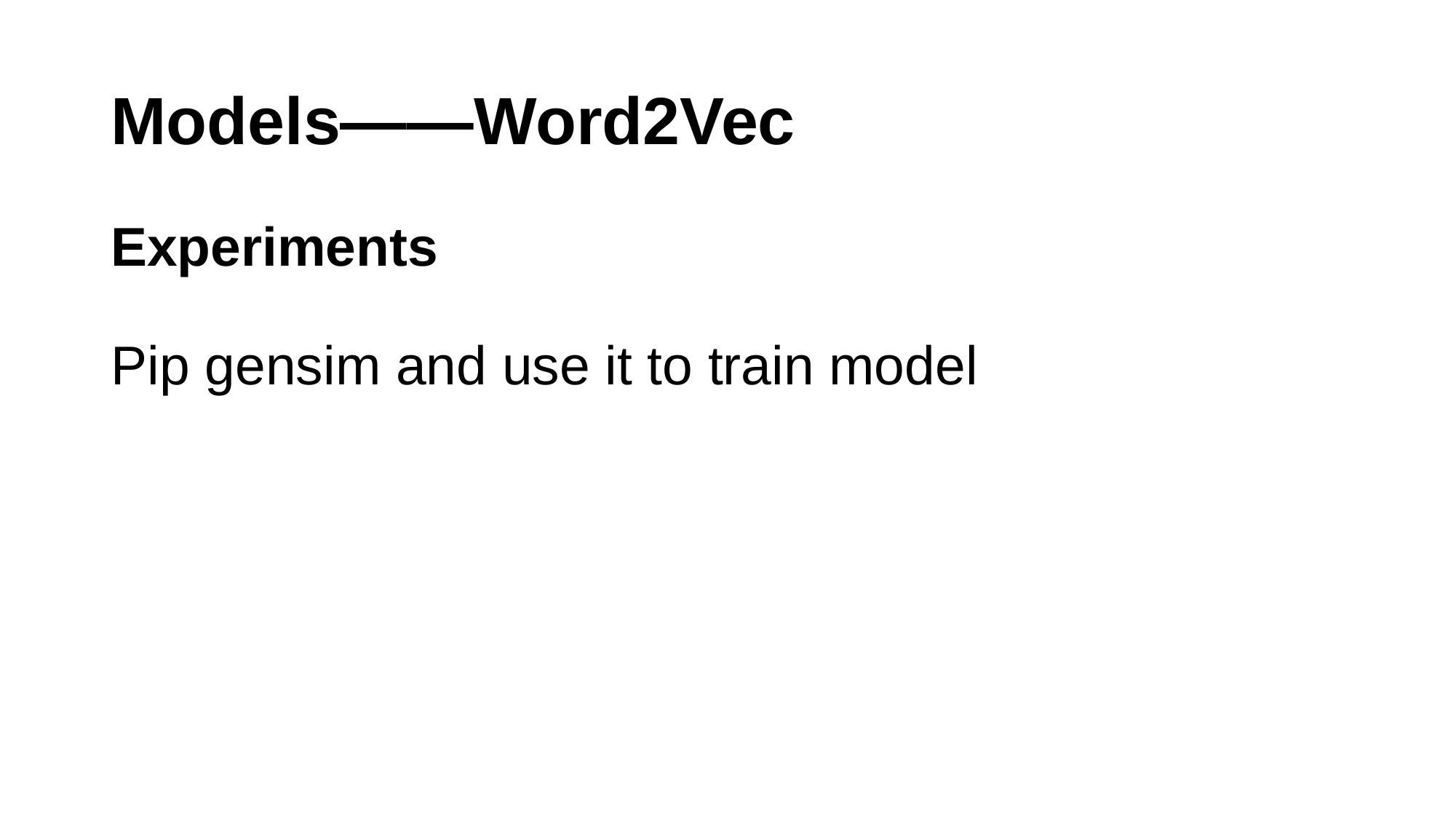

# Models——Word2Vec
Experiments
Pip gensim and use it to train model